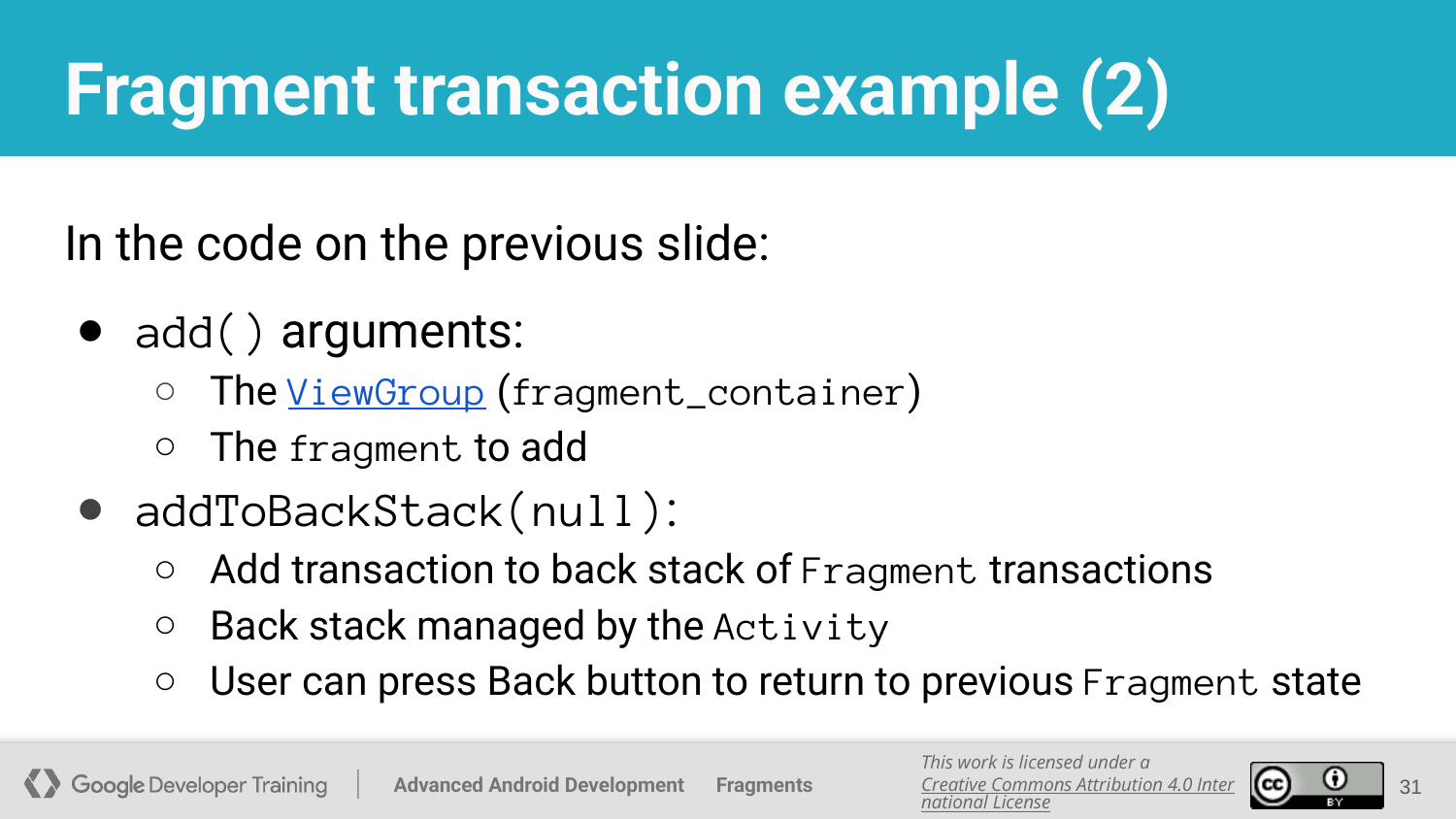

# Fragment transaction example (2)
In the code on the previous slide:
add() arguments:
The ViewGroup (fragment_container)
The fragment to add
addToBackStack(null):
Add transaction to back stack of Fragment transactions
Back stack managed by the Activity
User can press Back button to return to previous Fragment state

31